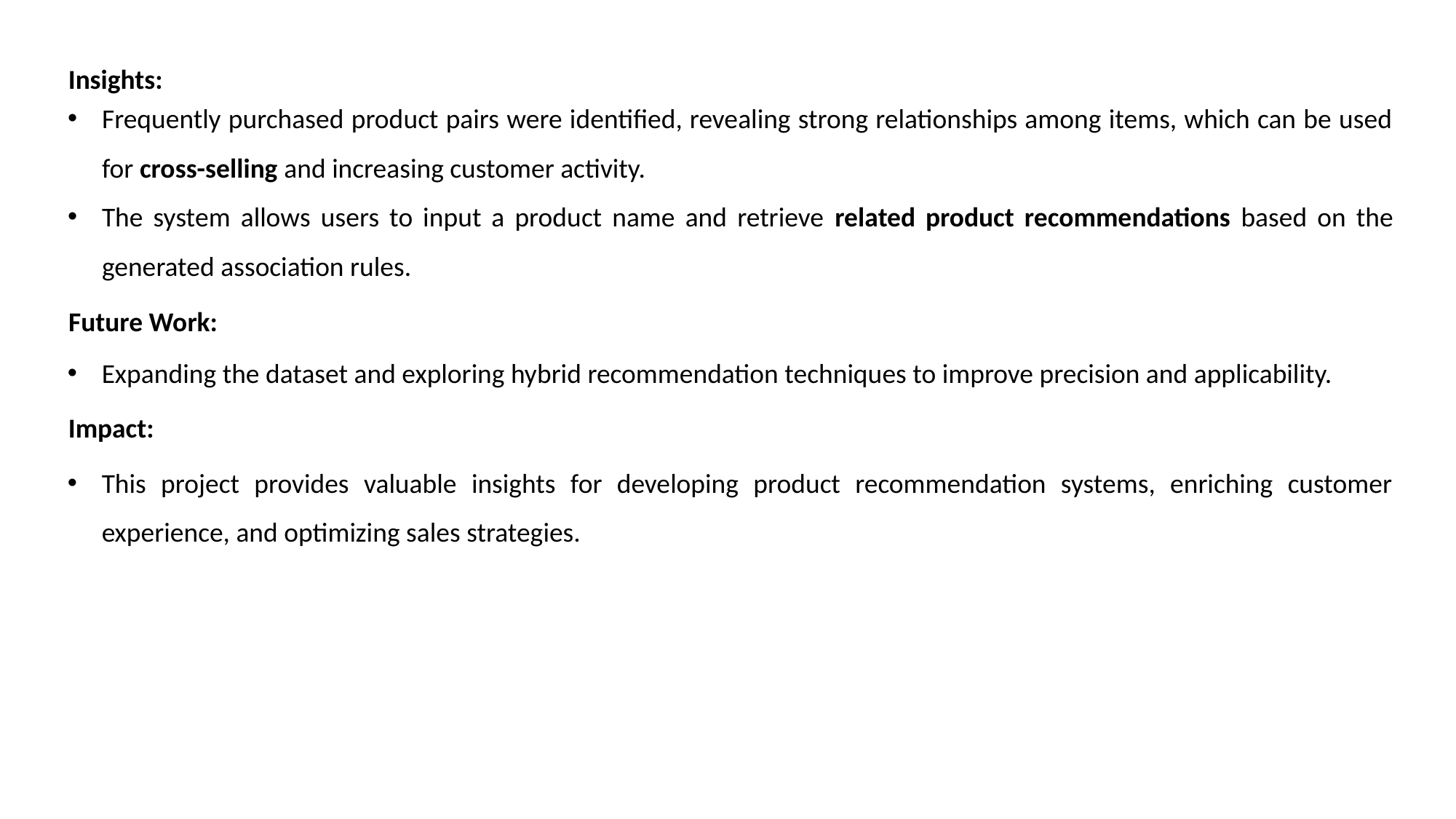

Frequently purchased product pairs were identified, revealing strong relationships among items, which can be used for cross-selling and increasing customer activity.
The system allows users to input a product name and retrieve related product recommendations based on the generated association rules.
Insights:
Future Work:
Expanding the dataset and exploring hybrid recommendation techniques to improve precision and applicability.
Impact:
This project provides valuable insights for developing product recommendation systems, enriching customer experience, and optimizing sales strategies.